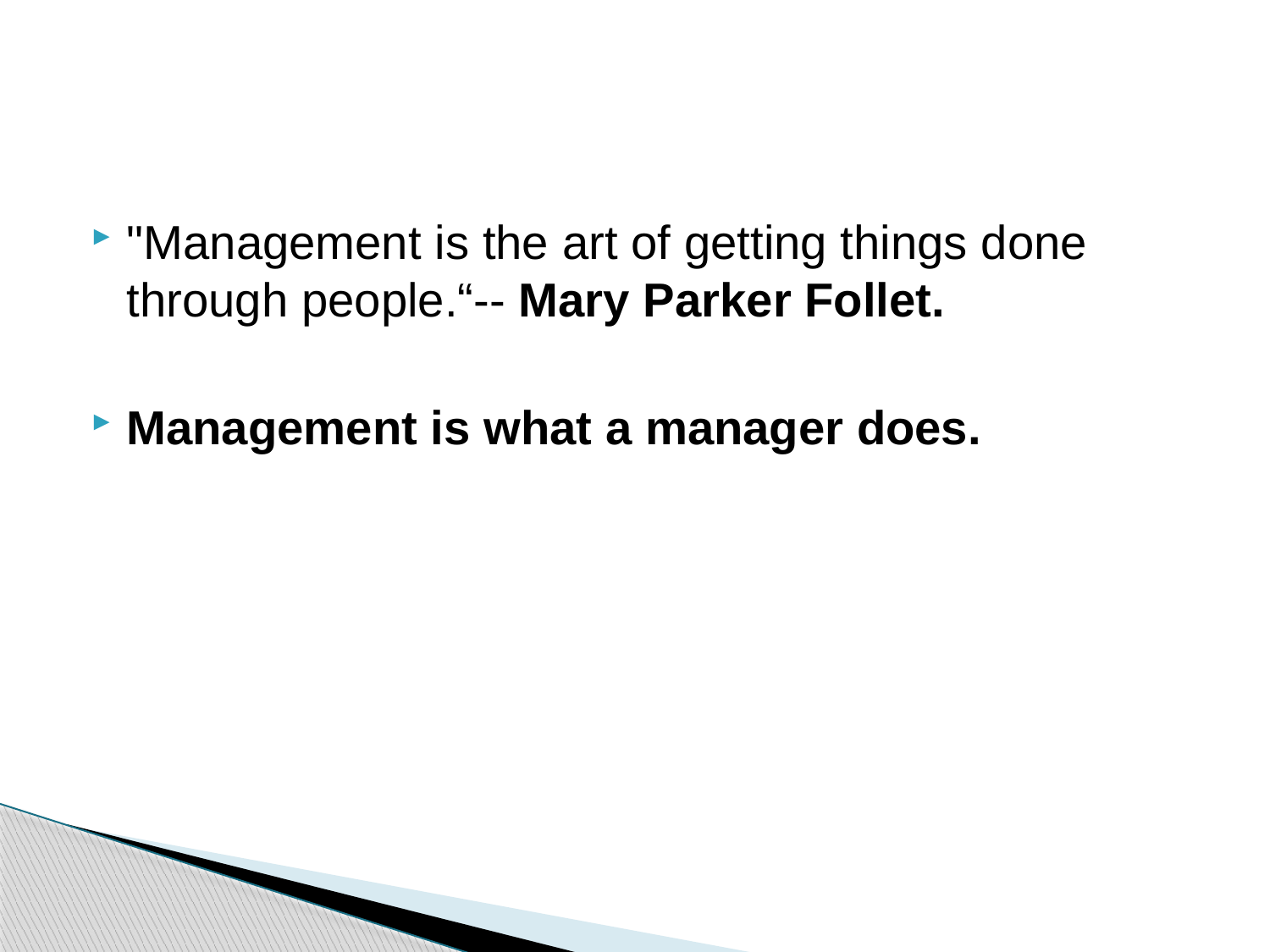

#
"Management is the art of getting things done through people.“-- Mary Parker Follet.

Management is what a manager does.